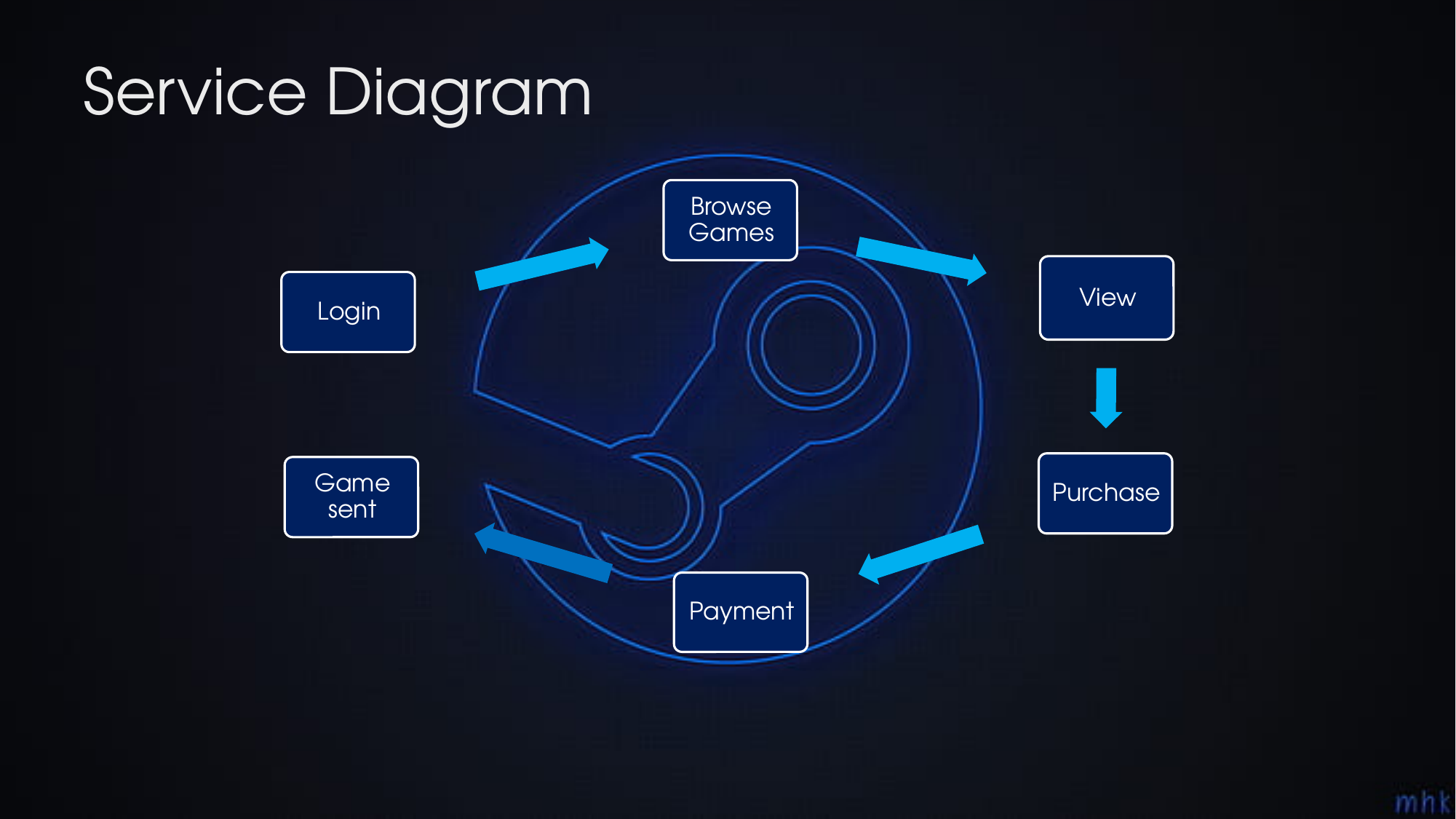

# Service Diagram
Login

Browse Games

View

Purchase

Payment

Game sent